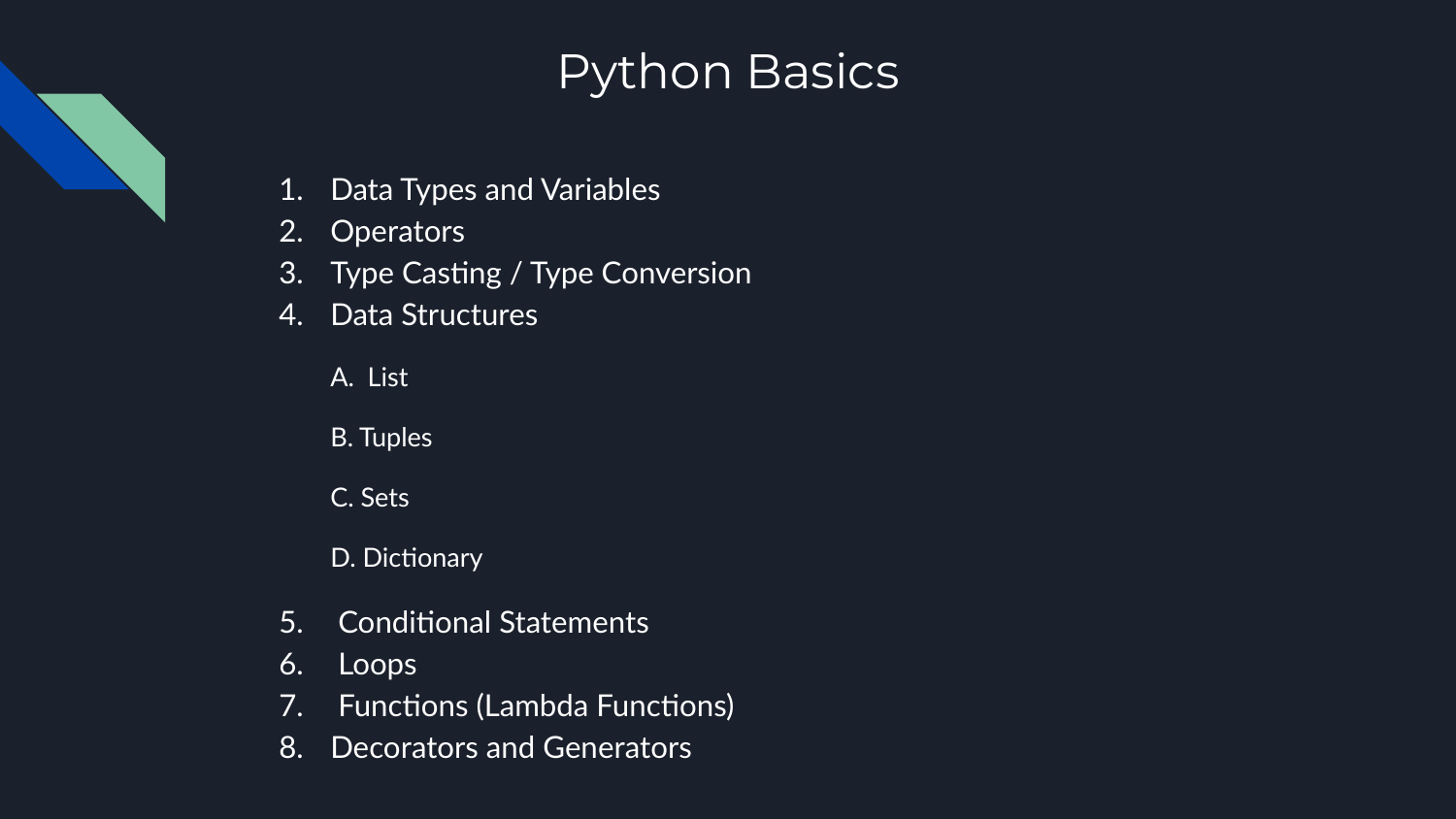

# Python Basics

Data Types and Variables
Operators
Type Casting / Type Conversion
Data Structures
A.  List
B. Tuples
C. Sets
D. Dictionary
 Conditional Statements
 Loops
 Functions (Lambda Functions)
Decorators and Generators